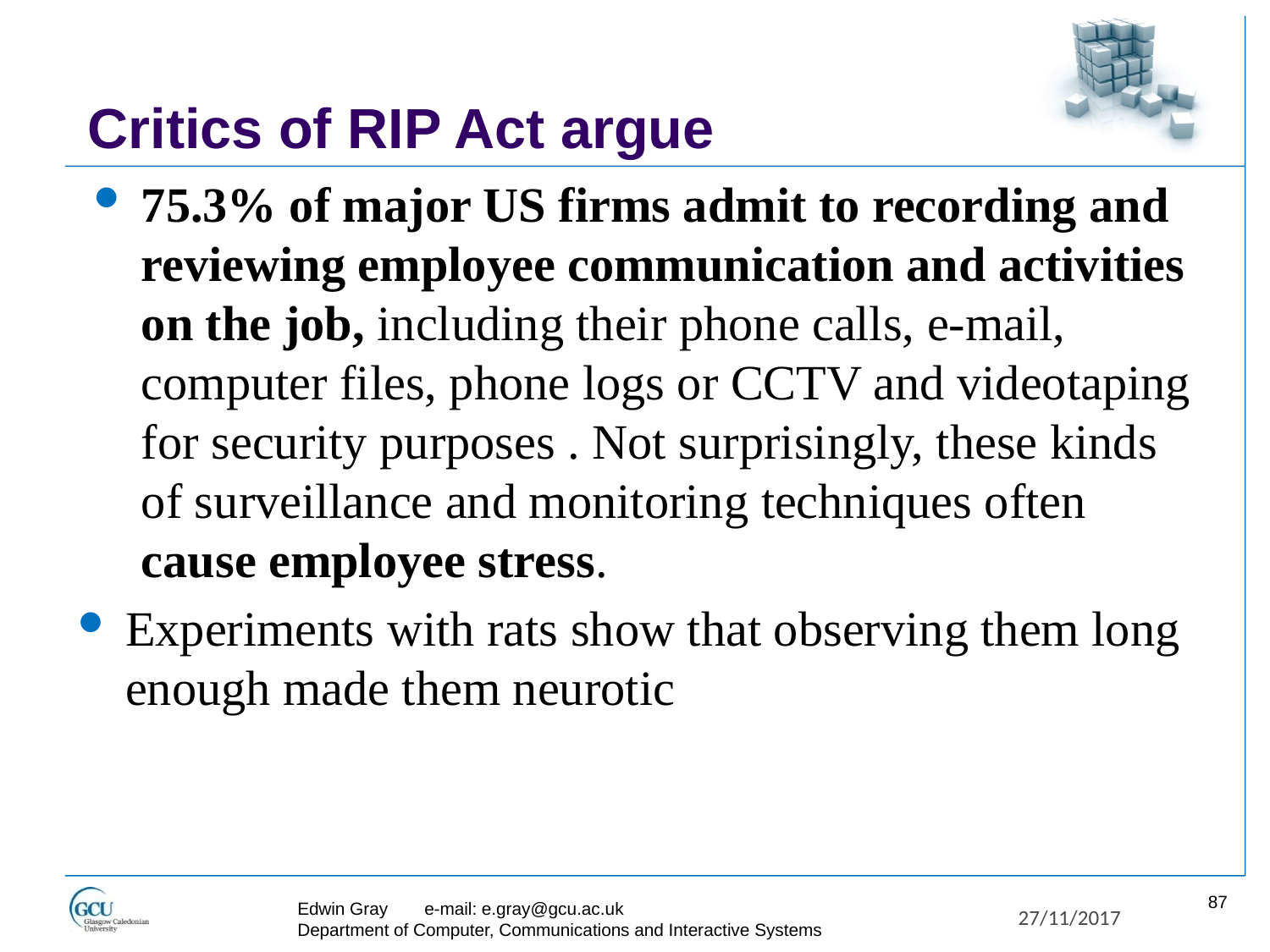

# Critics of RIP Act argue
75.3% of major US firms admit to recording and reviewing employee communication and activities on the job, including their phone calls, e-mail, computer files, phone logs or CCTV and videotaping for security purposes . Not surprisingly, these kinds of surveillance and monitoring techniques often cause employee stress.
Experiments with rats show that observing them long enough made them neurotic
87
Edwin Gray	e-mail: e.gray@gcu.ac.uk
Department of Computer, Communications and Interactive Systems
27/11/2017